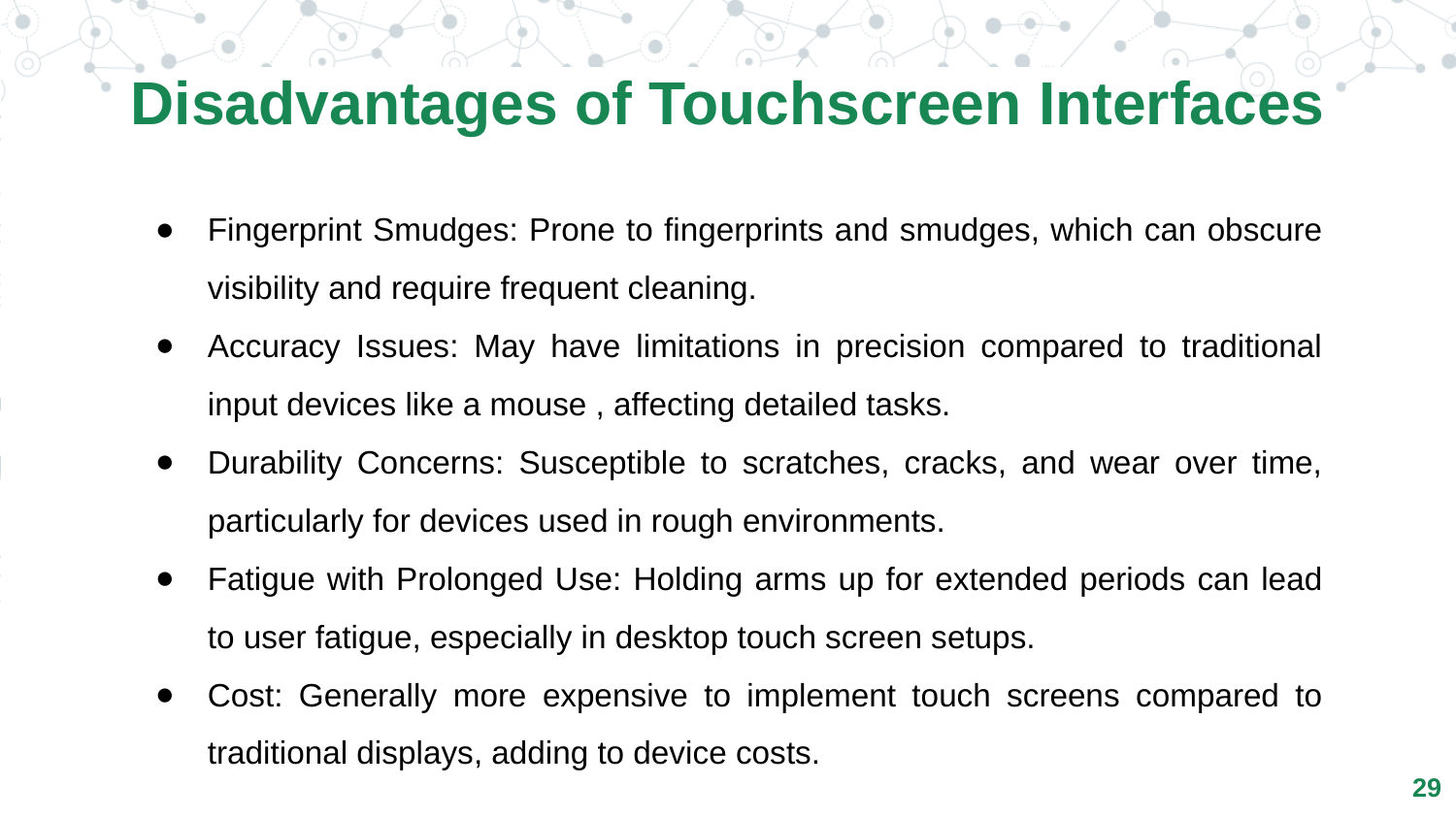

Disadvantages of Touchscreen Interfaces

Fingerprint Smudges: Prone to fingerprints and smudges, which can obscure visibility and require frequent cleaning.
Accuracy Issues: May have limitations in precision compared to traditional input devices like a mouse , affecting detailed tasks.
Durability Concerns: Susceptible to scratches, cracks, and wear over time, particularly for devices used in rough environments.
Fatigue with Prolonged Use: Holding arms up for extended periods can lead to user fatigue, especially in desktop touch screen setups.
Cost: Generally more expensive to implement touch screens compared to traditional displays, adding to device costs.

29